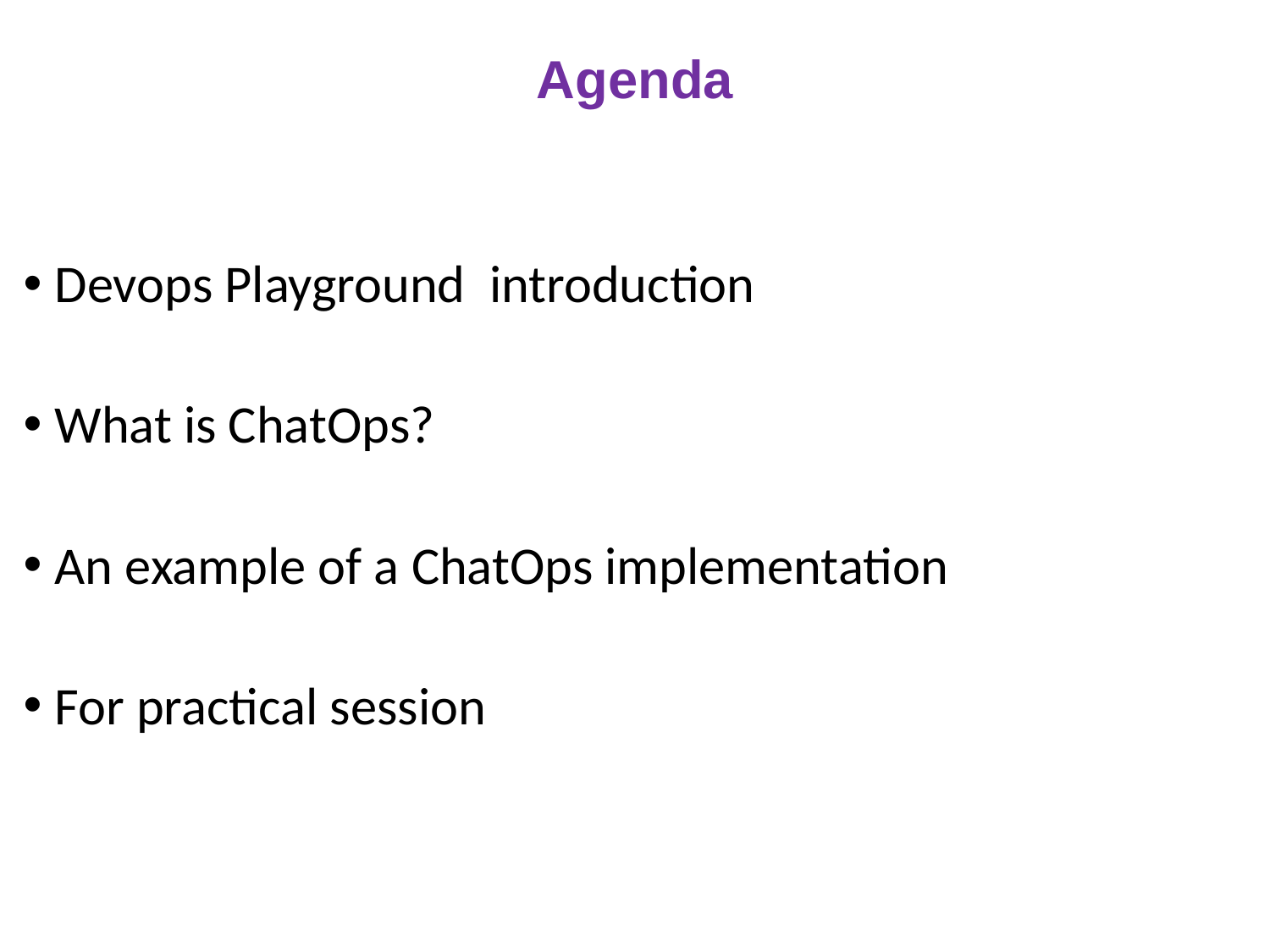

# Agenda

Devops Playground  introduction

What is ChatOps?

An example of a ChatOps implementation

For practical session